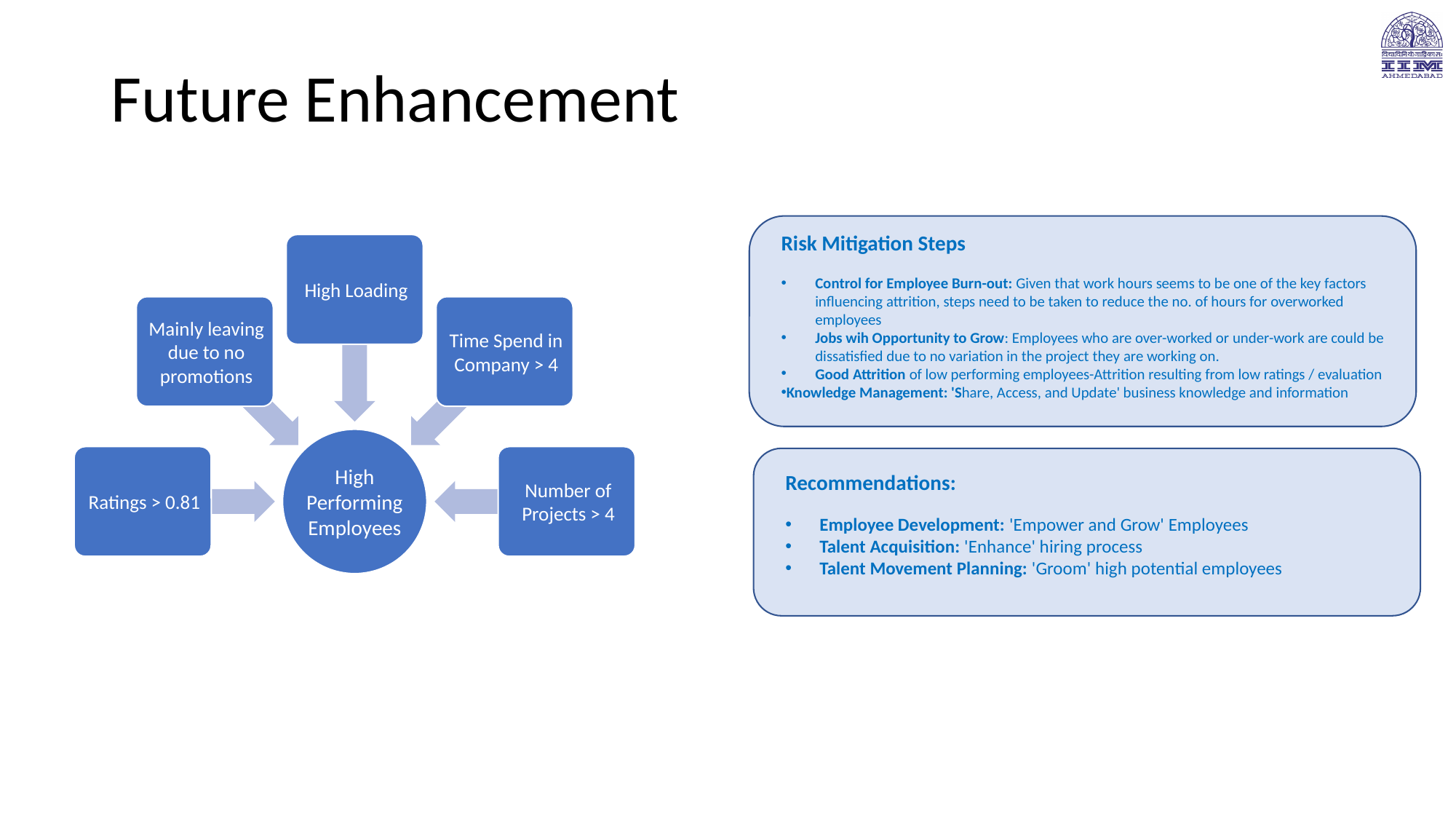

# Future Enhancement

Risk Mitigation Steps

Control for Employee Burn-out: Given that work hours seems to be one of the key factors influencing attrition, steps need to be taken to reduce the no. of hours for overworked employees
Jobs wih Opportunity to Grow: Employees who are over-worked or under-work are could be dissatisfied due to no variation in the project they are working on.
Good Attrition of low performing employees-Attrition resulting from low ratings / evaluation
Knowledge Management: 'Share, Access, and Update' business knowledge and information
High Performing Employees
Ratings > 0.81
Mainly leaving due to no promotions
High Loading
Time Spend in Company > 4
Number of Projects > 4
Risk Mitigation Steps

Control for Employee Burn-out: Given that work hours seems to be one of the key factors influencing attrition, steps need to be taken to reduce the no. of hours for overworked employees
Jobs wih Opportunity to Grow: Employees who are over-worked or under-work are could be dissatisfied due to no variation in the project they are working on.
Good Attrition of low performing employees-Attrition resulting from low ratings / evaluation

Recommendations:

Employee Development: 'Empower and Grow' Employees
Talent Acquisition: 'Enhance' hiring process
Talent Movement Planning: 'Groom' high potential employees

20